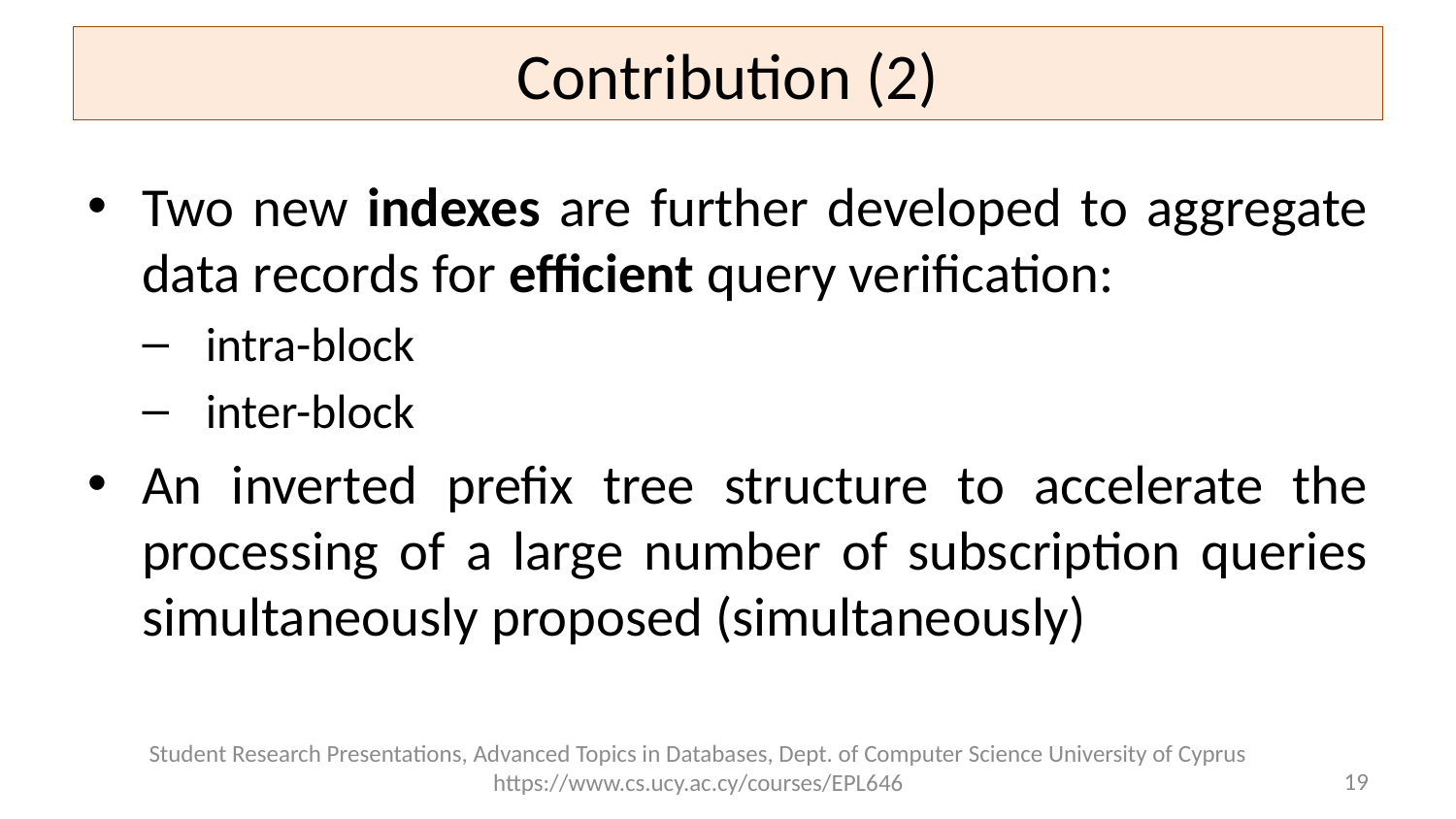

# Contribution (2)
Two new indexes are further developed to aggregate data records for efficient query verification:
intra-block
inter-block
An inverted prefix tree structure to accelerate the processing of a large number of subscription queries simultaneously proposed (simultaneously)
Student Research Presentations, Advanced Topics in Databases, Dept. of Computer Science University of Cyprus https://www.cs.ucy.ac.cy/courses/EPL646
19